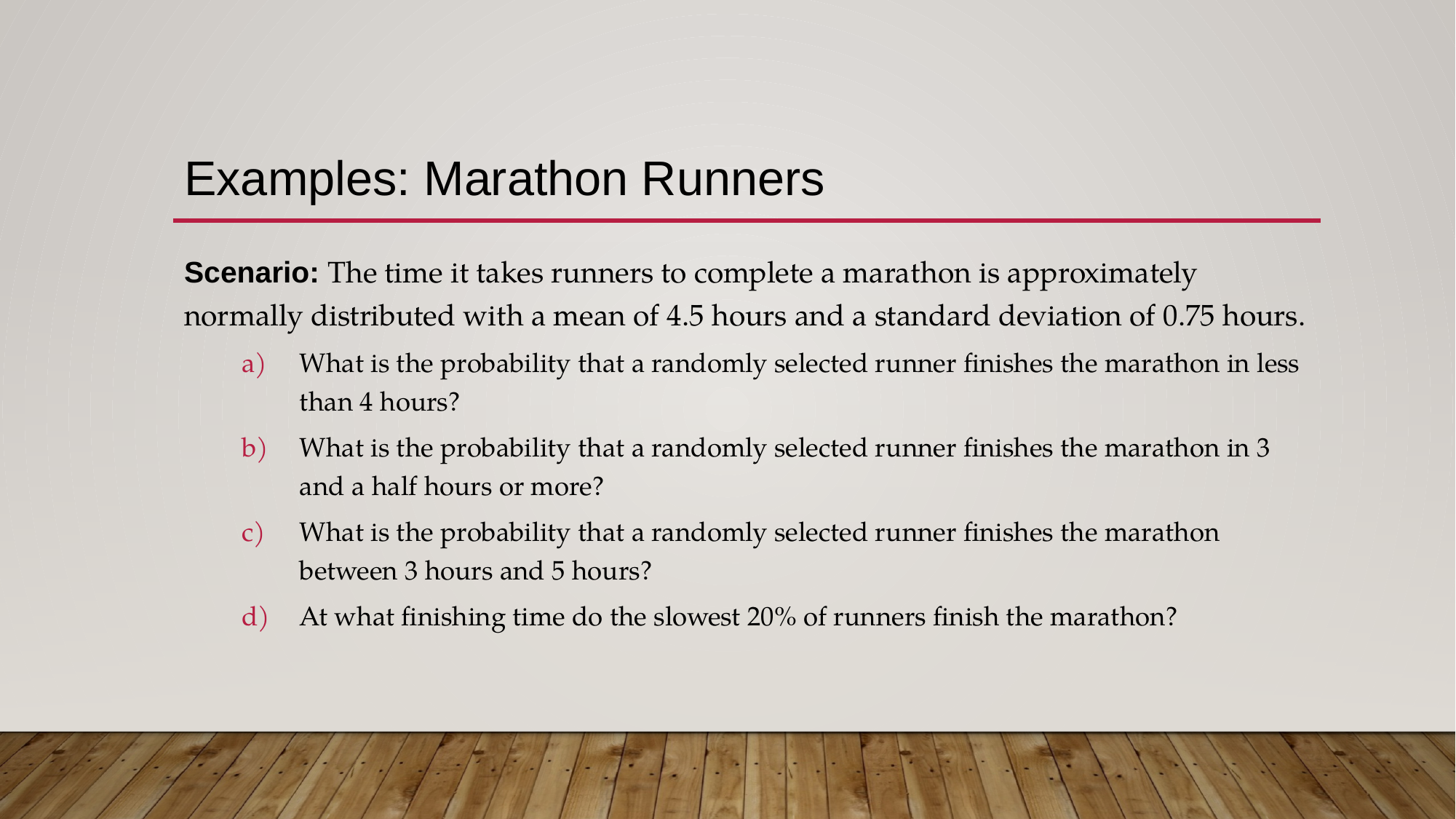

# Examples: Marathon Runners
Scenario: The time it takes runners to complete a marathon is approximately normally distributed with a mean of 4.5 hours and a standard deviation of 0.75 hours.
What is the probability that a randomly selected runner finishes the marathon in less than 4 hours?
What is the probability that a randomly selected runner finishes the marathon in 3 and a half hours or more?
What is the probability that a randomly selected runner finishes the marathon between 3 hours and 5 hours?
At what finishing time do the slowest 20% of runners finish the marathon?